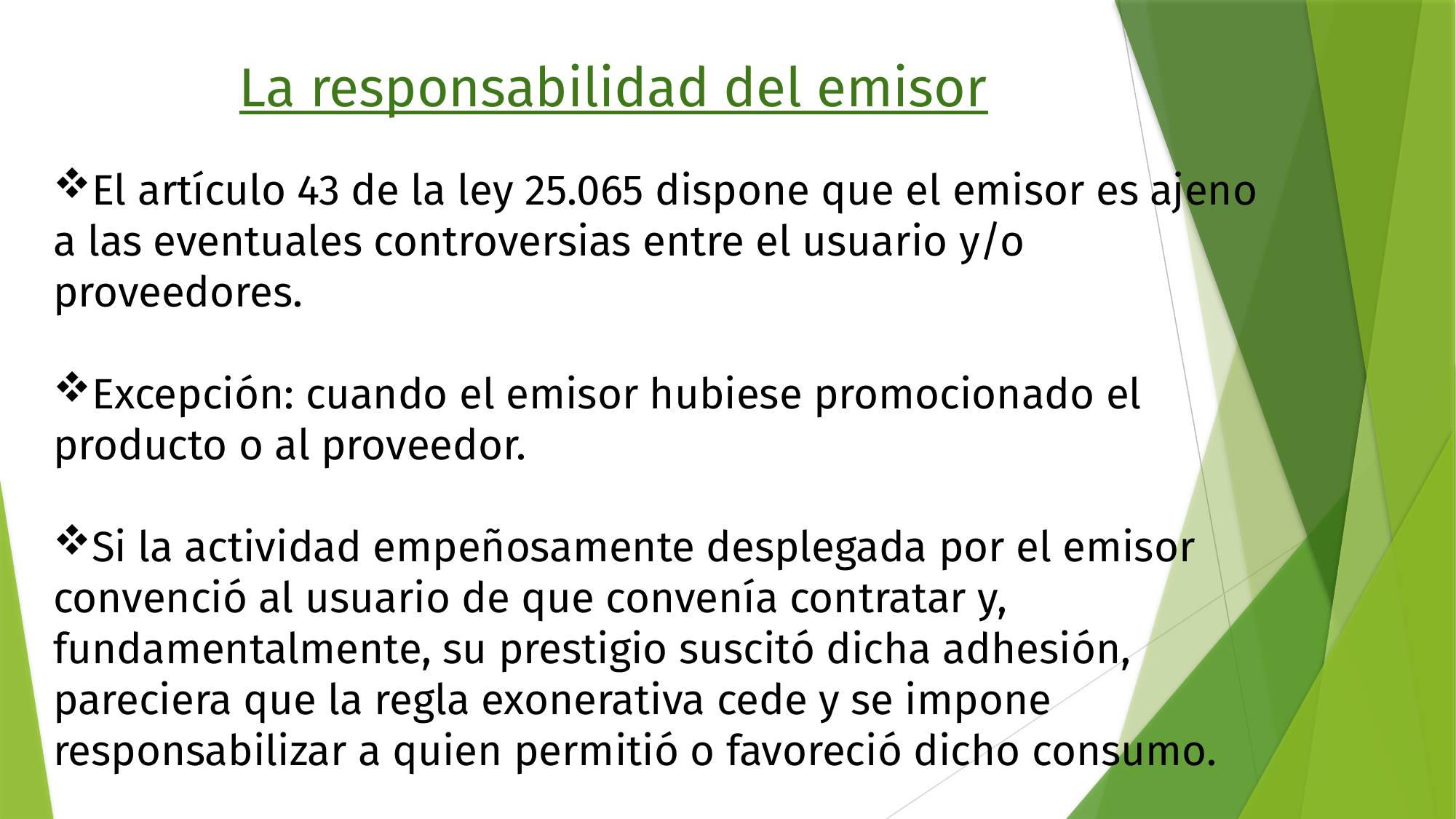

La responsabilidad del emisor
El artículo 43 de la ley 25.065 dispone que el emisor es ajeno a las eventuales controversias entre el usuario y/o proveedores.
Excepción: cuando el emisor hubiese promocionado el producto o al proveedor.
Si la actividad empeñosamente desplegada por el emisor convenció al usuario de que convenía contratar y, fundamentalmente, su prestigio suscitó dicha adhesión, pareciera que la regla exonerativa cede y se impone responsabilizar a quien permitió o favoreció dicho consumo.